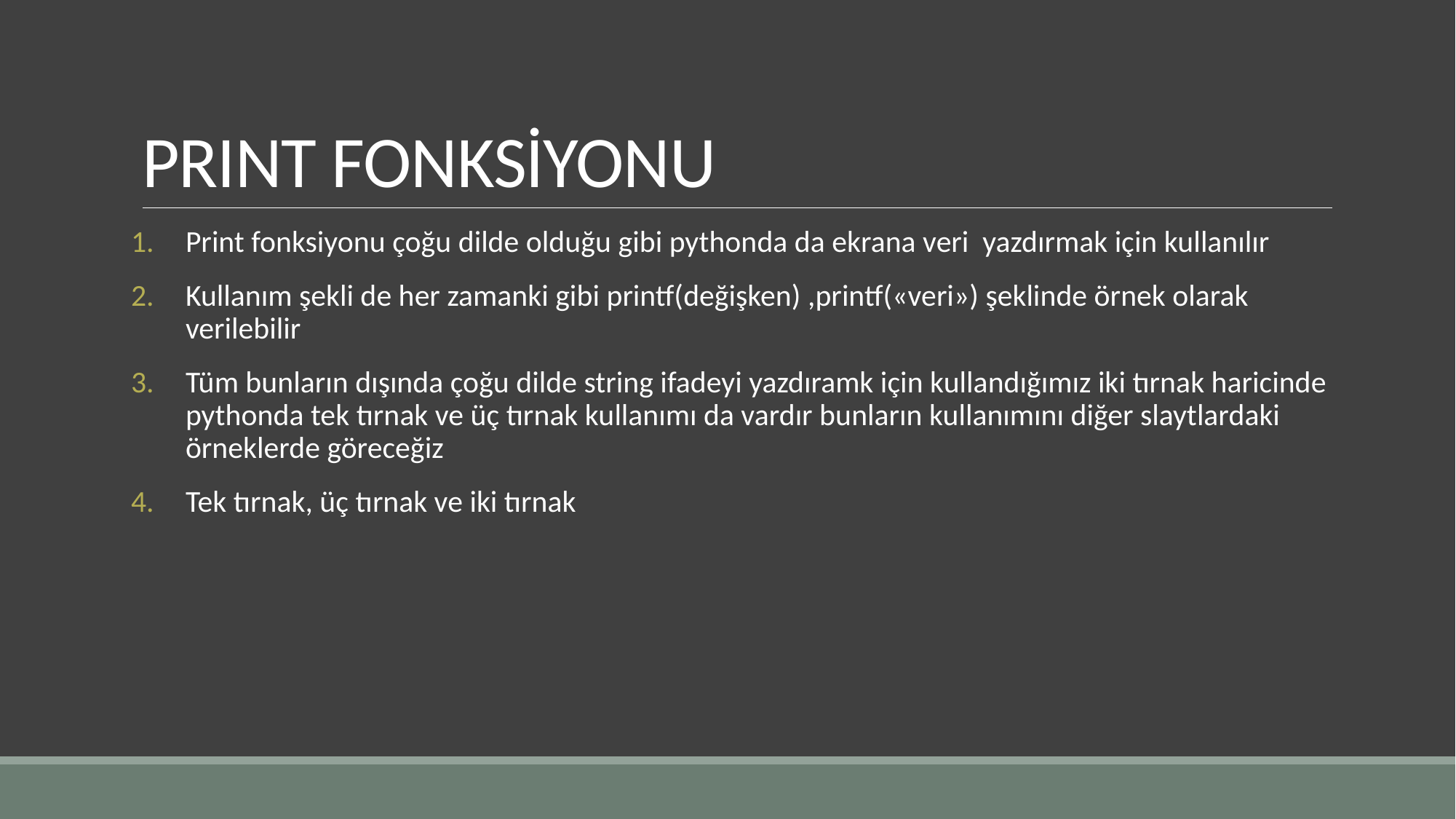

# PRINT FONKSİYONU
Print fonksiyonu çoğu dilde olduğu gibi pythonda da ekrana veri  yazdırmak için kullanılır
Kullanım şekli de her zamanki gibi printf(değişken) ,printf(«veri») şeklinde örnek olarak verilebilir
Tüm bunların dışında çoğu dilde string ifadeyi yazdıramk için kullandığımız iki tırnak haricinde pythonda tek tırnak ve üç tırnak kullanımı da vardır bunların kullanımını diğer slaytlardaki örneklerde göreceğiz
Tek tırnak, üç tırnak ve iki tırnak